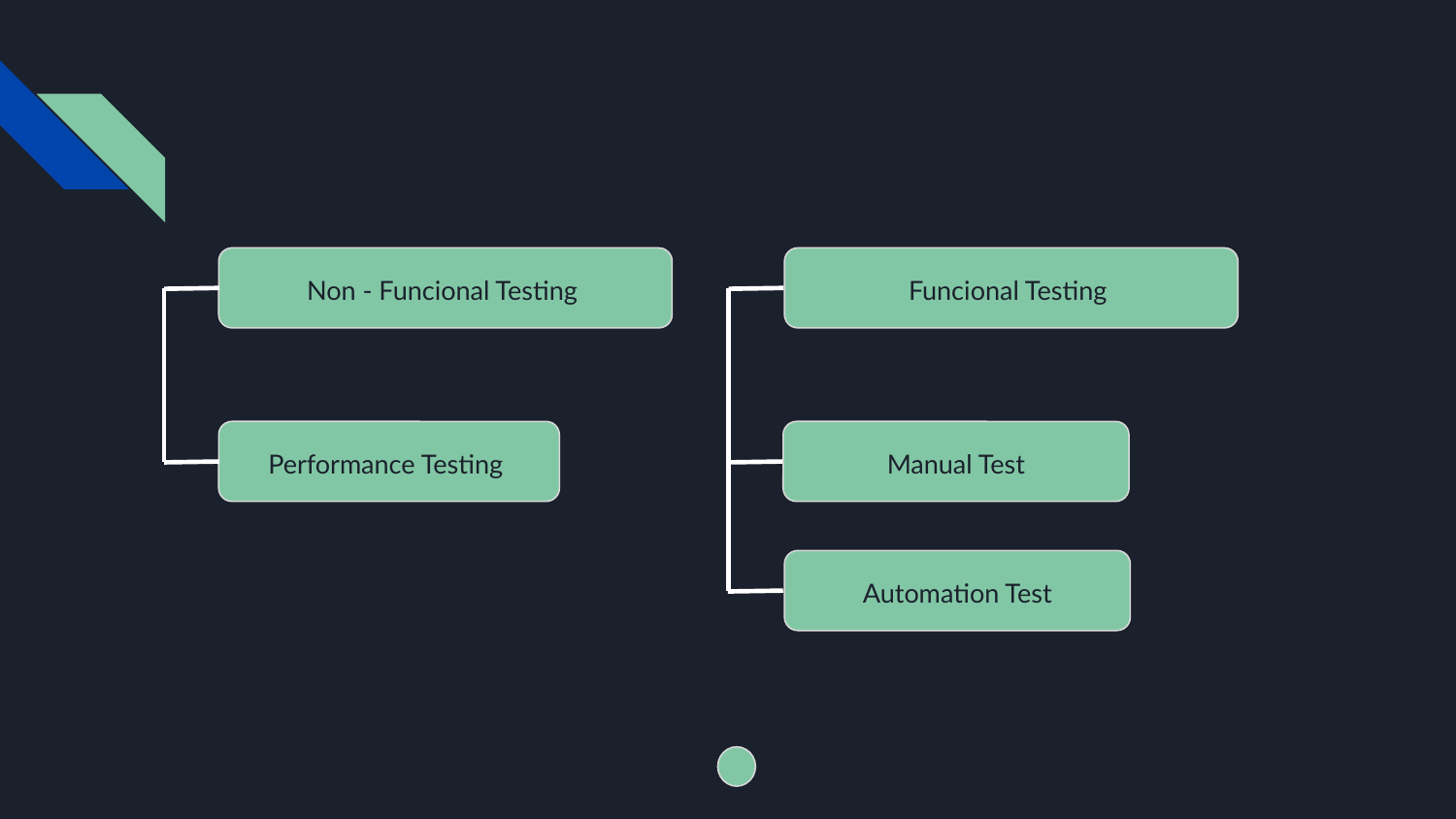

#
Non - Funcional Testing
Funcional Testing
Performance Testing
Manual Test
Automation Test